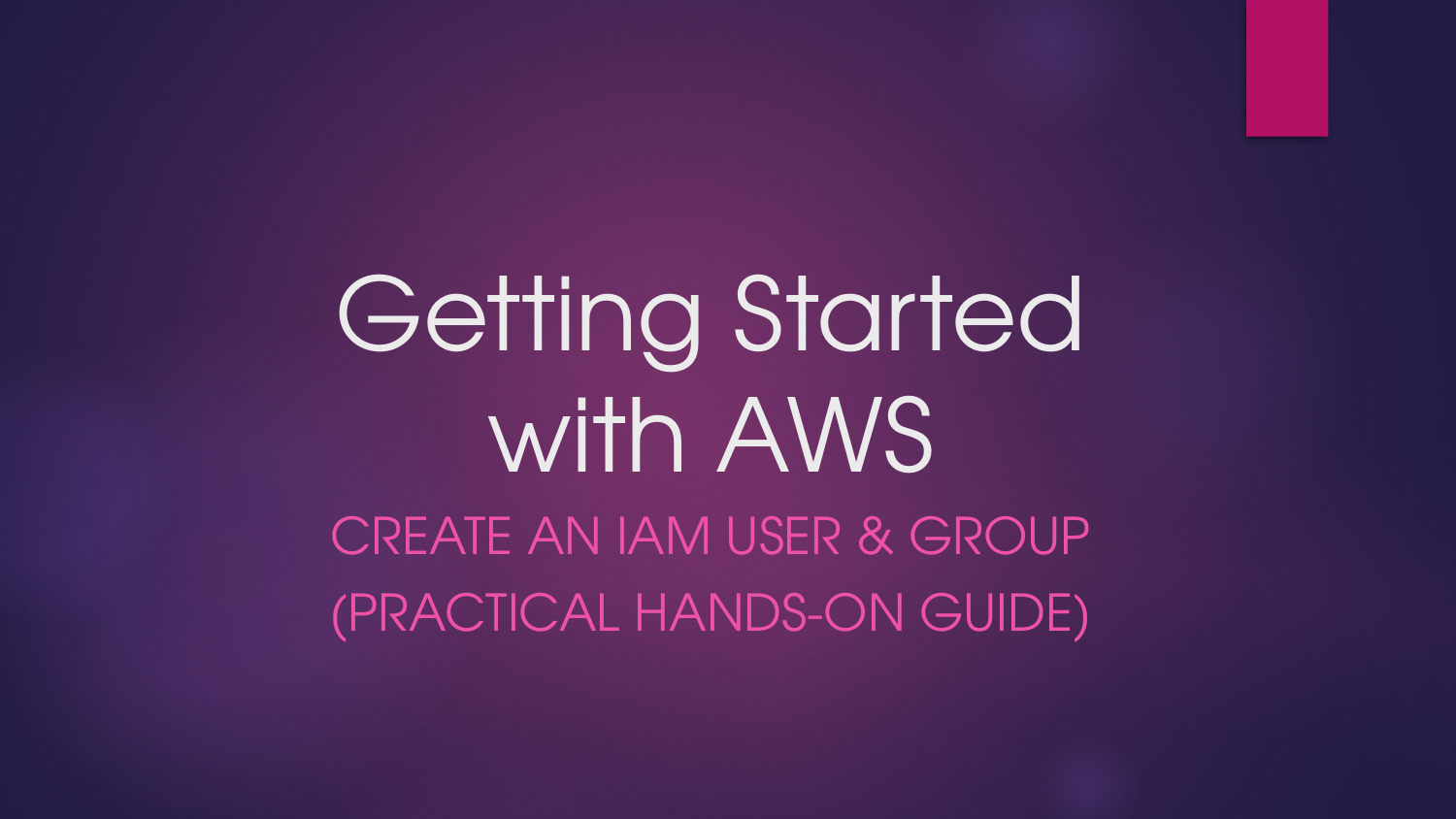

# Getting Started with AWS
CREATE AN IAM USER & GROUP
(PRACTICAL HANDS-ON GUIDE)